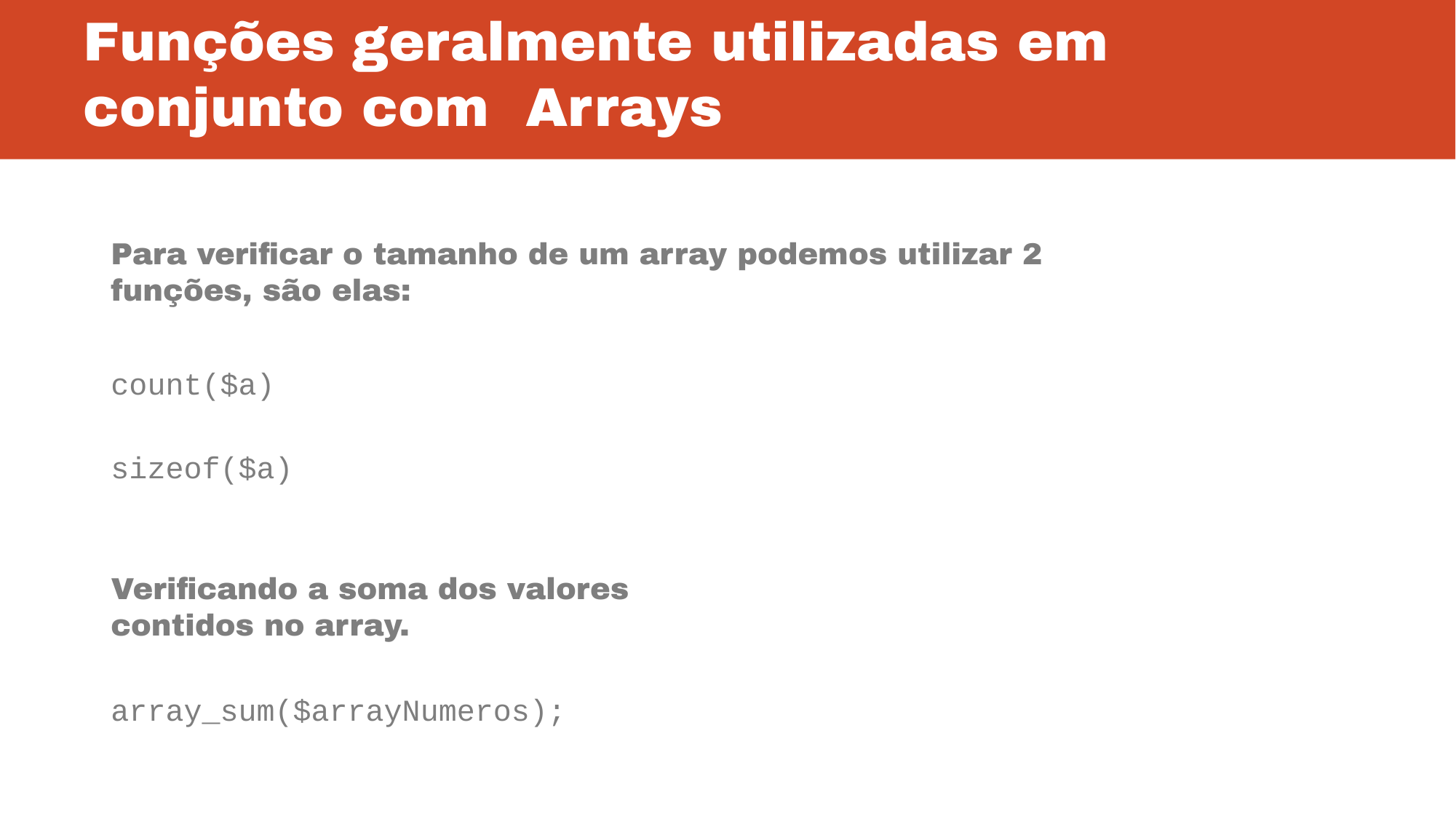

# Funções geralmente utilizadas em conjunto com  Arrays
Para verificar o tamanho de um array podemos utilizar 2 funções, são elas:
count($a)  sizeof($a)
Verificando a soma dos valores contidos no array.

array_sum($arrayNumeros);